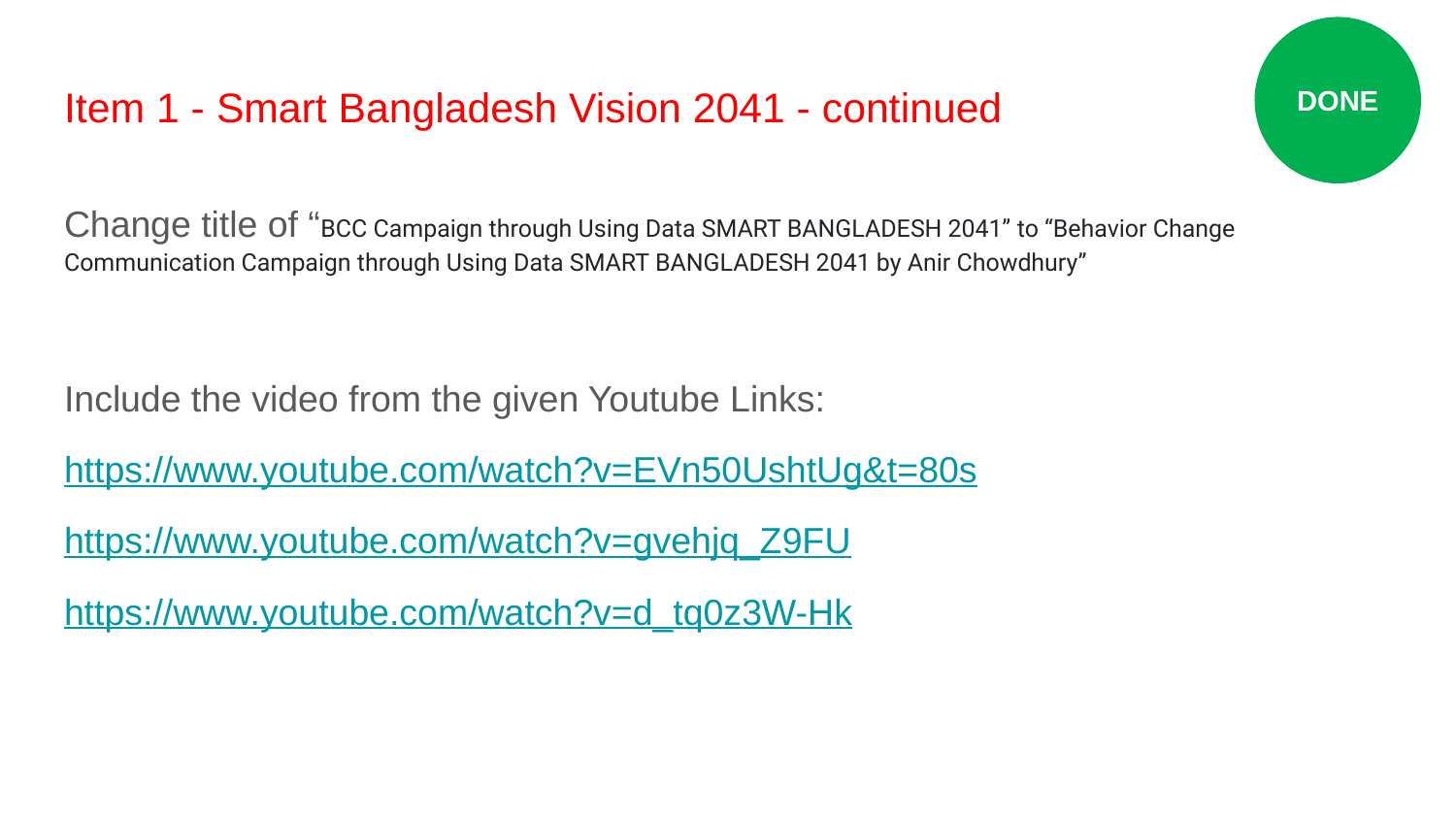

DONE
# Item 1 - Smart Bangladesh Vision 2041 - continued

Change title of “BCC Campaign through Using Data SMART BANGLADESH 2041” to “Behavior Change Communication Campaign through Using Data SMART BANGLADESH 2041 by Anir Chowdhury”

Include the video from the given Youtube Links:
https://www.youtube.com/watch?v=EVn50UshtUg&t=80s
https://www.youtube.com/watch?v=gvehjq_Z9FU
https://www.youtube.com/watch?v=d_tq0z3W-Hk